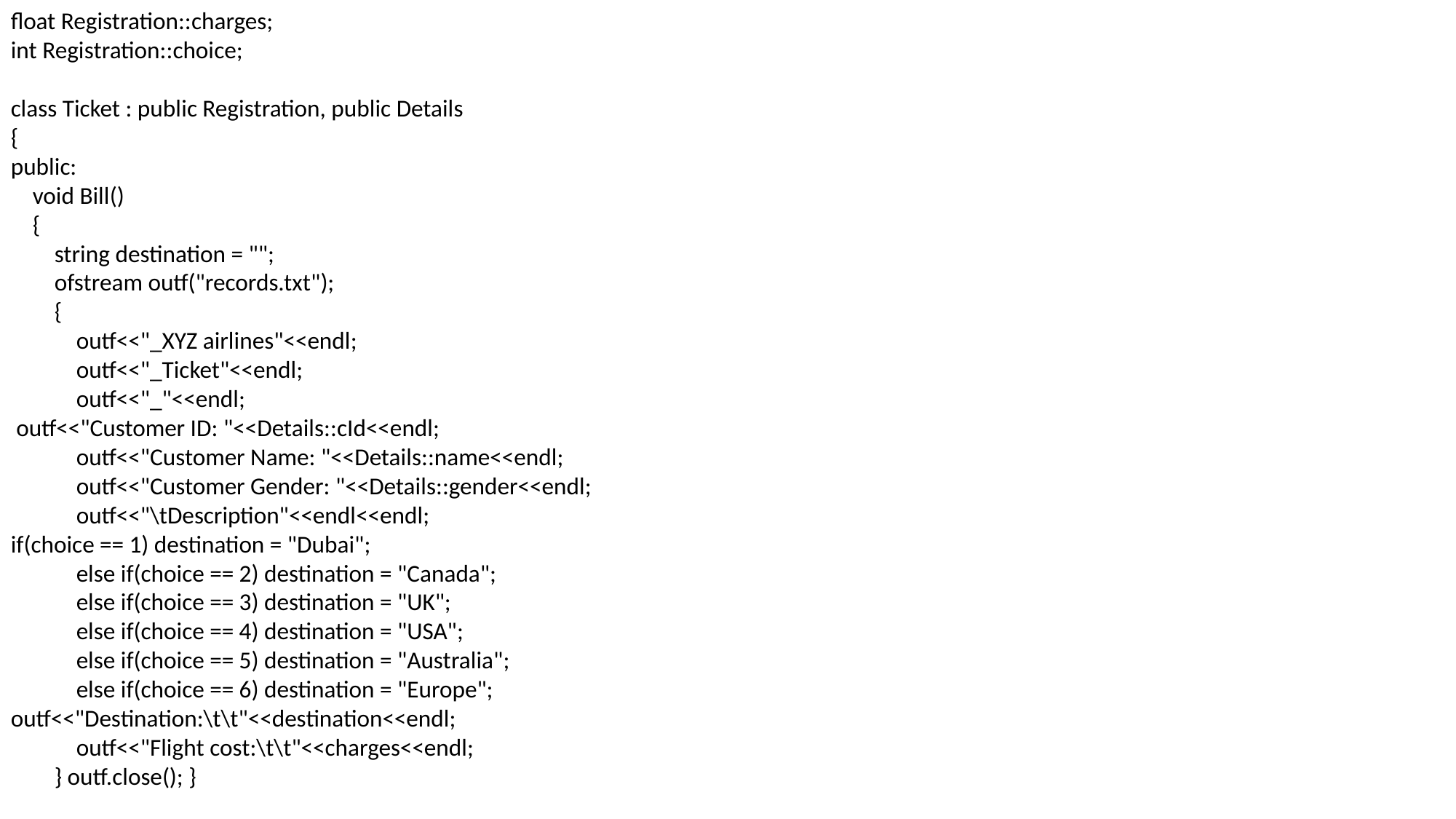

float Registration::charges;
int Registration::choice;

class Ticket : public Registration, public Details
{
public:
    void Bill()
    {
        string destination = "";
        ofstream outf("records.txt");
        {
            outf<<"_XYZ airlines"<<endl;
            outf<<"_Ticket"<<endl;
            outf<<"_"<<endl;
 outf<<"Customer ID: "<<Details::cId<<endl;
            outf<<"Customer Name: "<<Details::name<<endl;
            outf<<"Customer Gender: "<<Details::gender<<endl;
            outf<<"\tDescription"<<endl<<endl;
if(choice == 1) destination = "Dubai";
            else if(choice == 2) destination = "Canada";
            else if(choice == 3) destination = "UK";
            else if(choice == 4) destination = "USA";
            else if(choice == 5) destination = "Australia";
            else if(choice == 6) destination = "Europe";
outf<<"Destination:\t\t"<<destination<<endl;
            outf<<"Flight cost:\t\t"<<charges<<endl;
        } outf.close(); }